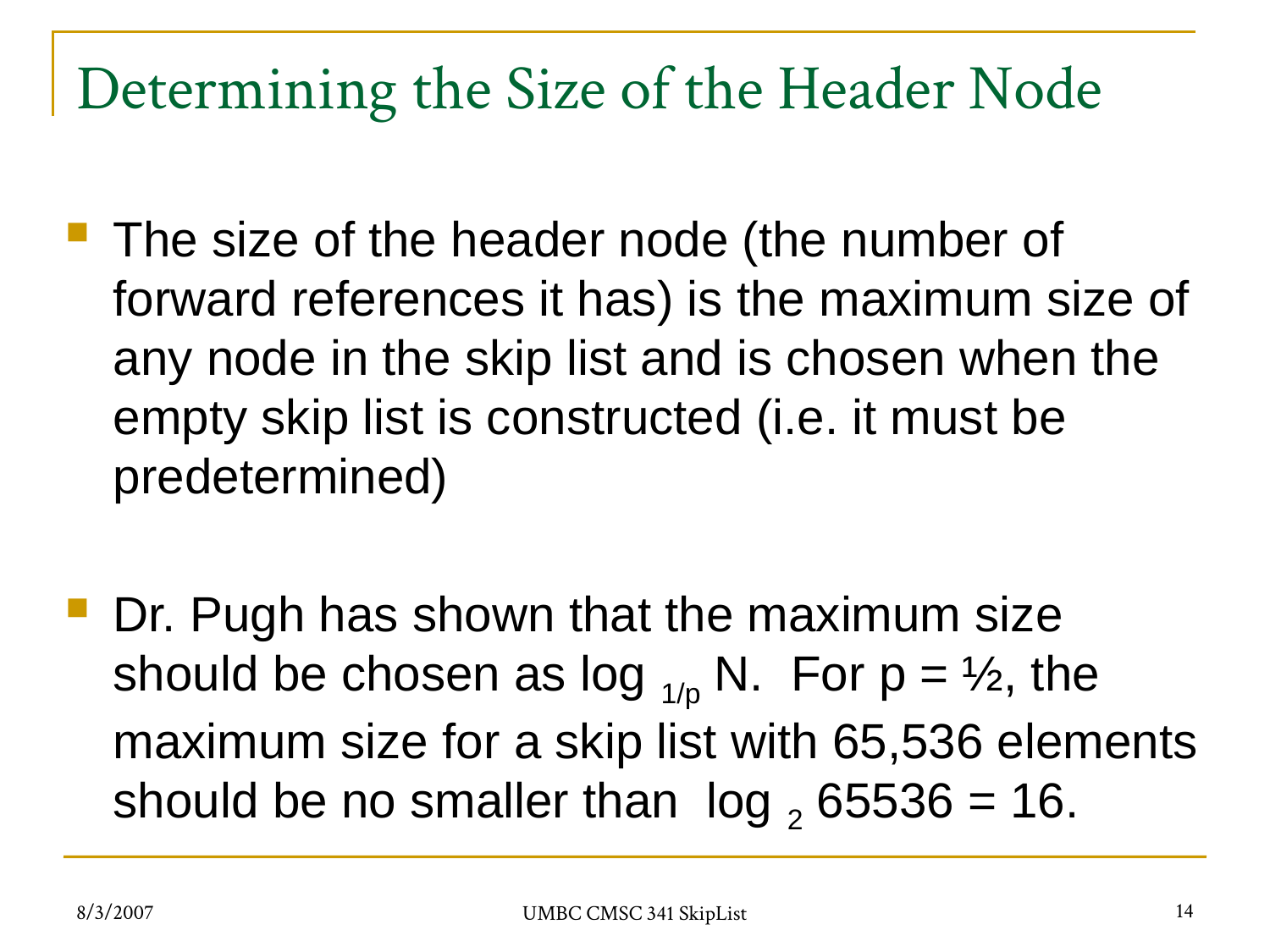

# Determining the Size of the Header Node
The size of the header node (the number of forward references it has) is the maximum size of any node in the skip list and is chosen when the empty skip list is constructed (i.e. it must be predetermined)

Dr. Pugh has shown that the maximum size should be chosen as log 1/p N.  For p = ½, the maximum size for a skip list with 65,536 elements should be no smaller than  log 2 65536 = 16.

8/3/2007
14
UMBC CMSC 341 SkipList